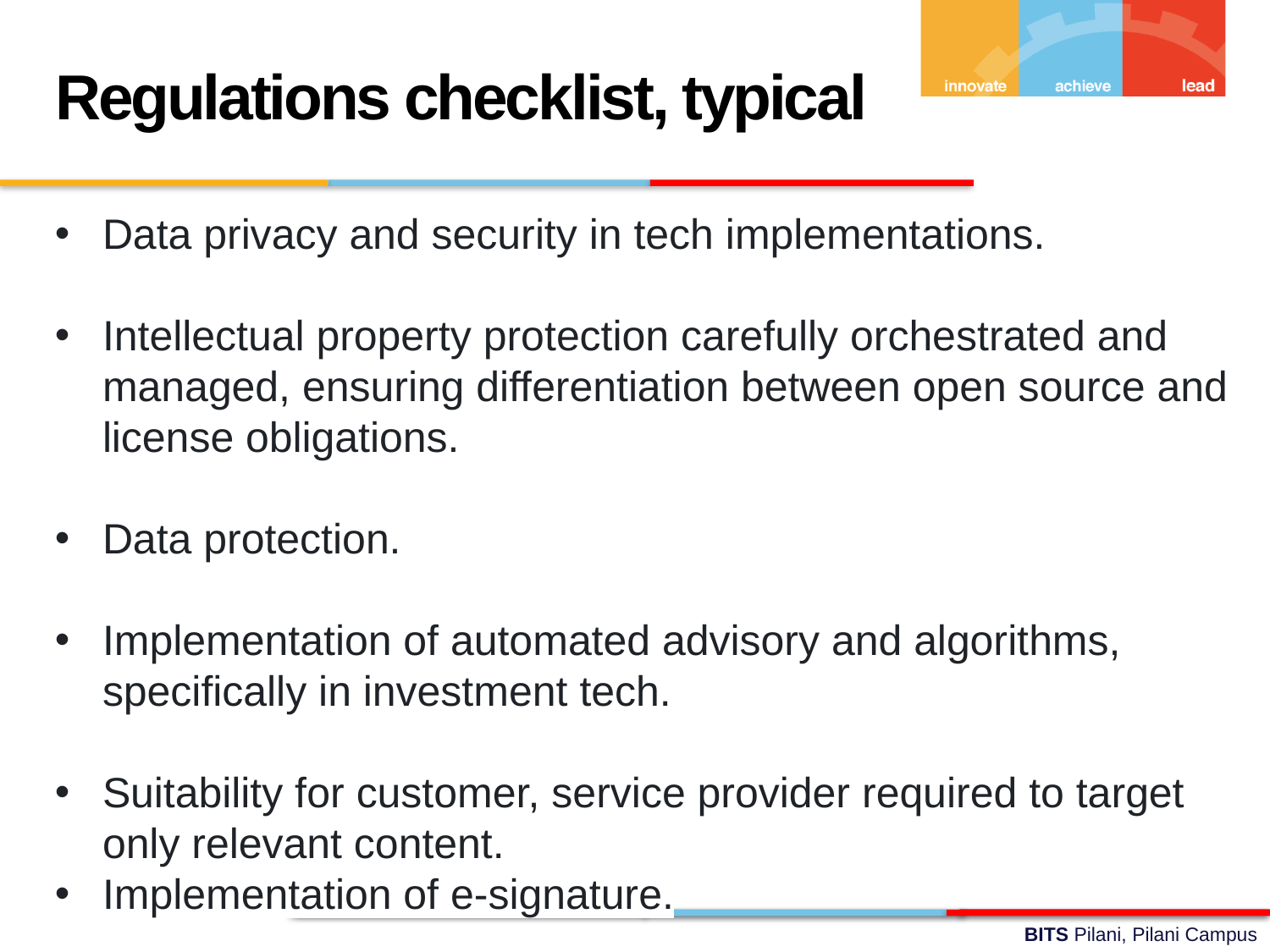

Regulations checklist, typical
Data privacy and security in tech implementations.

Intellectual property protection carefully orchestrated and managed, ensuring differentiation between open source and license obligations.

Data protection.

Implementation of automated advisory and algorithms, specifically in investment tech.

Suitability for customer, service provider required to target only relevant content.
Implementation of e-signature.